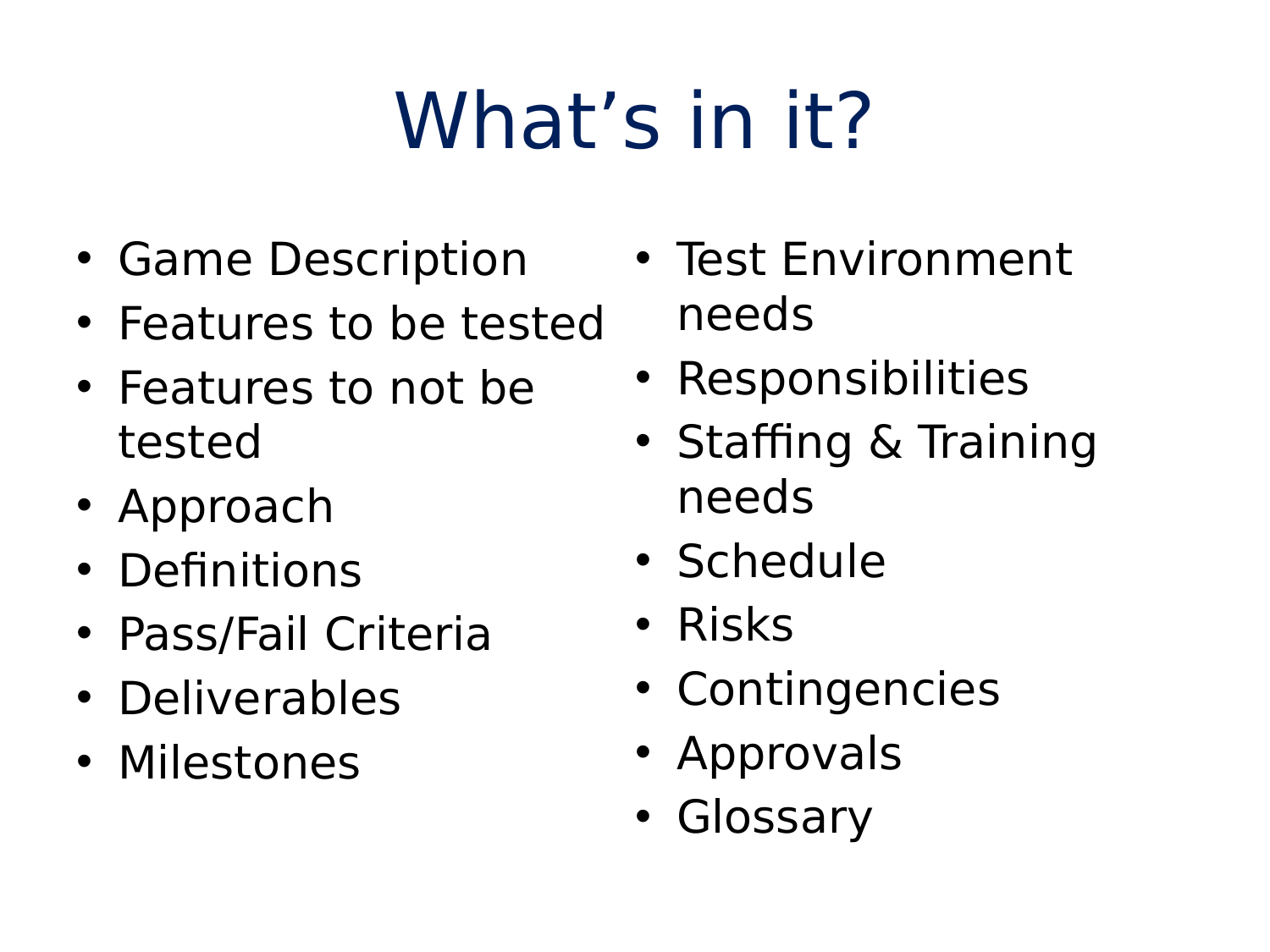

# What’s in it?
Game Description
Features to be tested
Features to not be tested
Approach
Definitions
Pass/Fail Criteria
Deliverables
Milestones
Test Environment needs
Responsibilities
Staffing & Training needs
Schedule
Risks
Contingencies
Approvals
Glossary